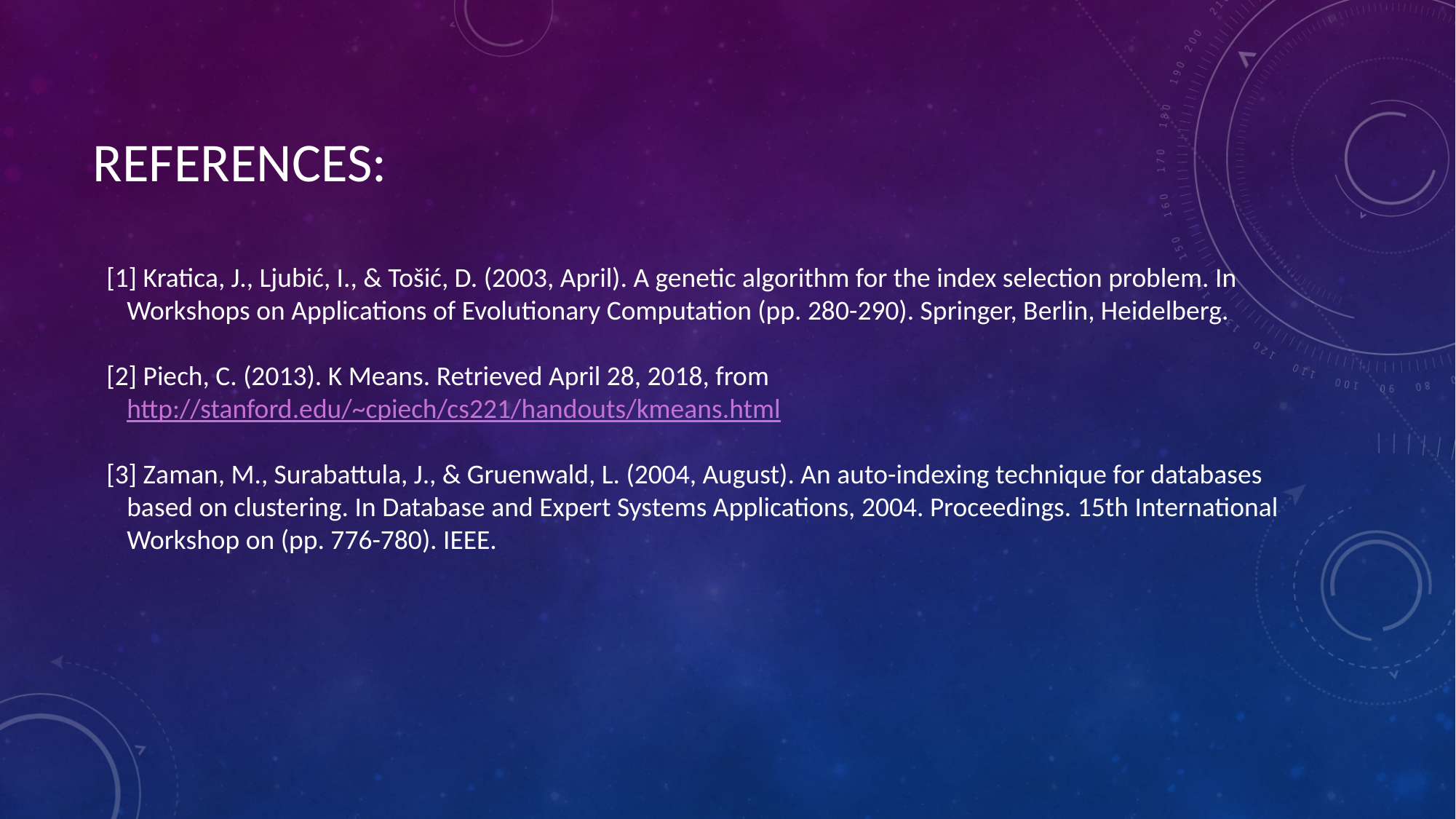

# REFERENCES:

[1] Kratica, J., Ljubić, I., & Tošić, D. (2003, April). A genetic algorithm for the index selection problem. In Workshops on Applications of Evolutionary Computation (pp. 280-290). Springer, Berlin, Heidelberg.

[2] Piech, C. (2013). K Means. Retrieved April 28, 2018, from http://stanford.edu/~cpiech/cs221/handouts/kmeans.html

[3] Zaman, M., Surabattula, J., & Gruenwald, L. (2004, August). An auto-indexing technique for databases based on clustering. In Database and Expert Systems Applications, 2004. Proceedings. 15th International Workshop on (pp. 776-780). IEEE.